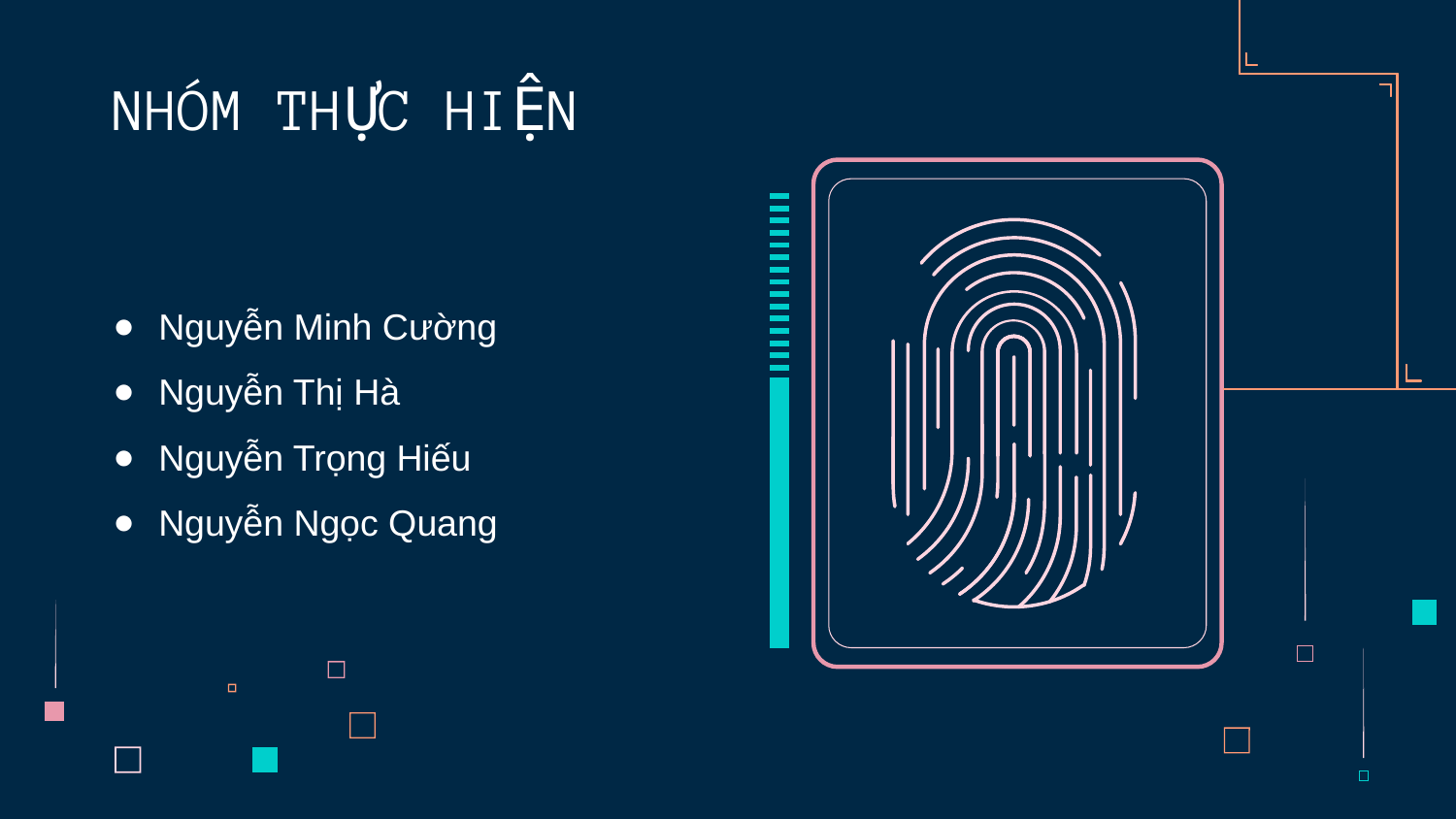

# NHÓM THỰC HIỆN

Nguyễn Minh Cường
Nguyễn Thị Hà
Nguyễn Trọng Hiếu
Nguyễn Ngọc Quang